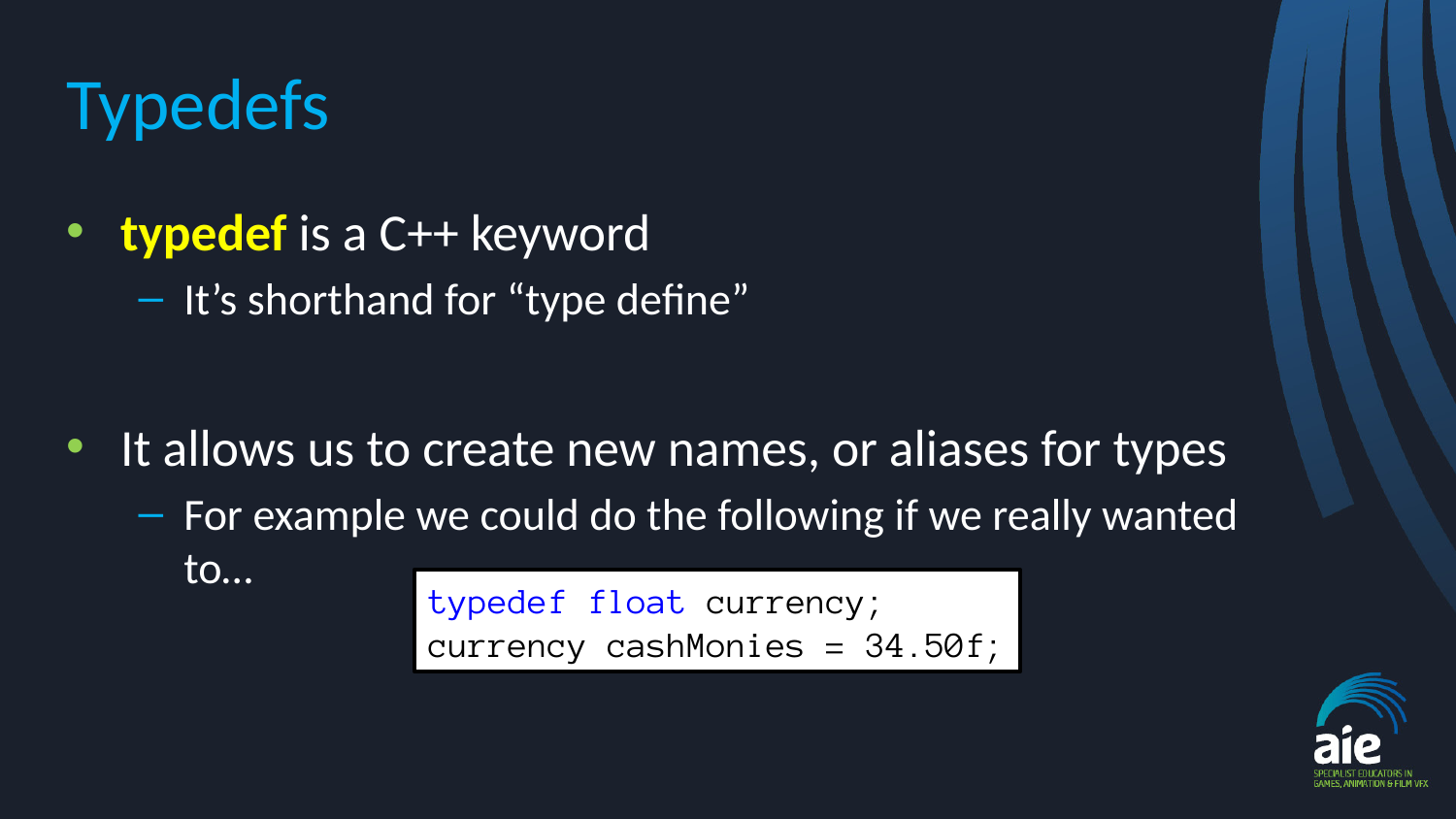

# Typedefs
typedef is a C++ keyword
It’s shorthand for “type define”

It allows us to create new names, or aliases for types
For example we could do the following if we really wanted to…
typedef float currency;
currency cashMonies = 34.50f;